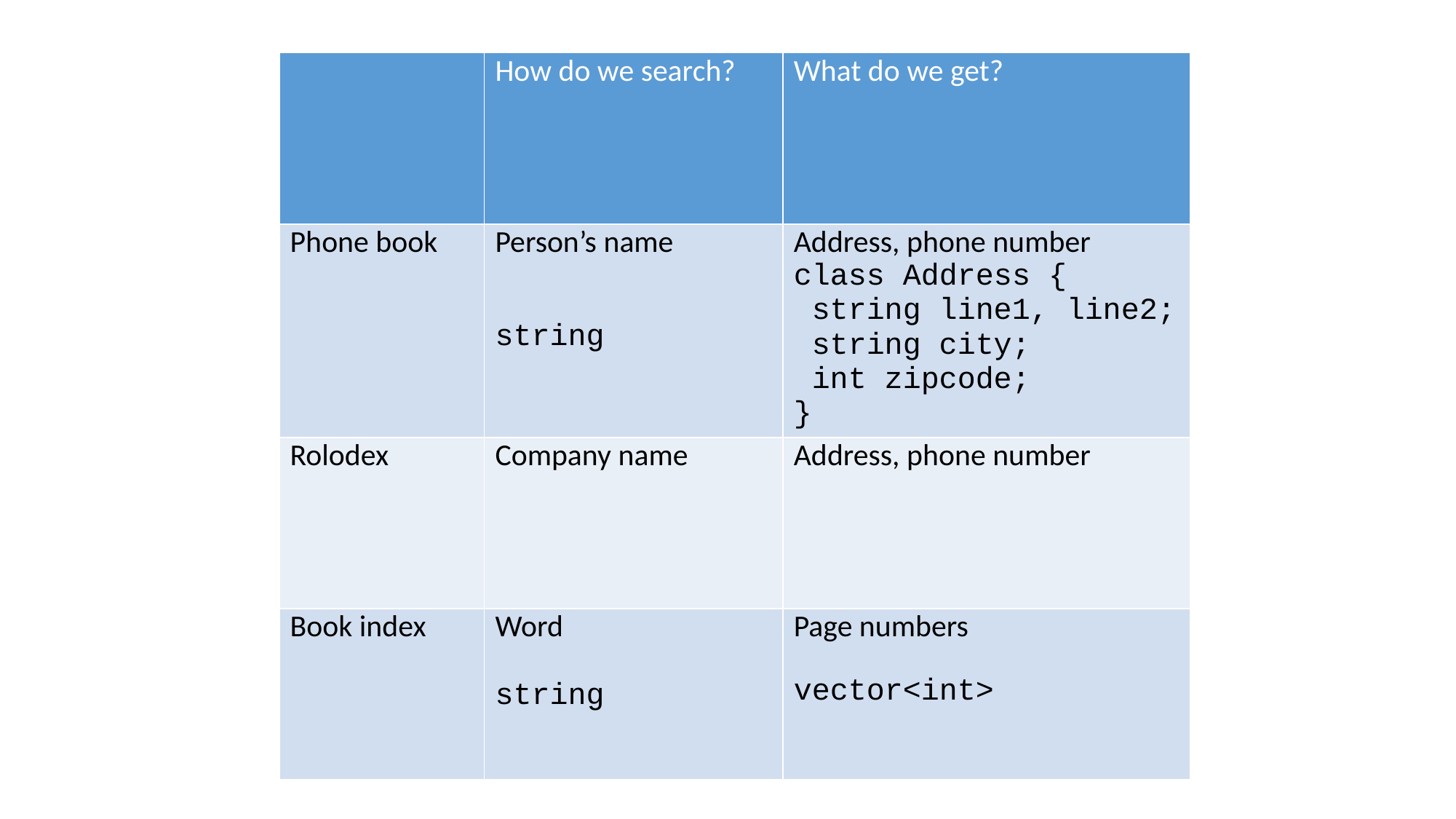

|  | How do we search? | What do we get? |
| --- | --- | --- |
| Phone book | Person’s name string | Address, phone number class Address { string line1, line2; string city; int zipcode; } |
| Rolodex | Company name | Address, phone number |
| Book index | Word string | Page numbers vector<int> |